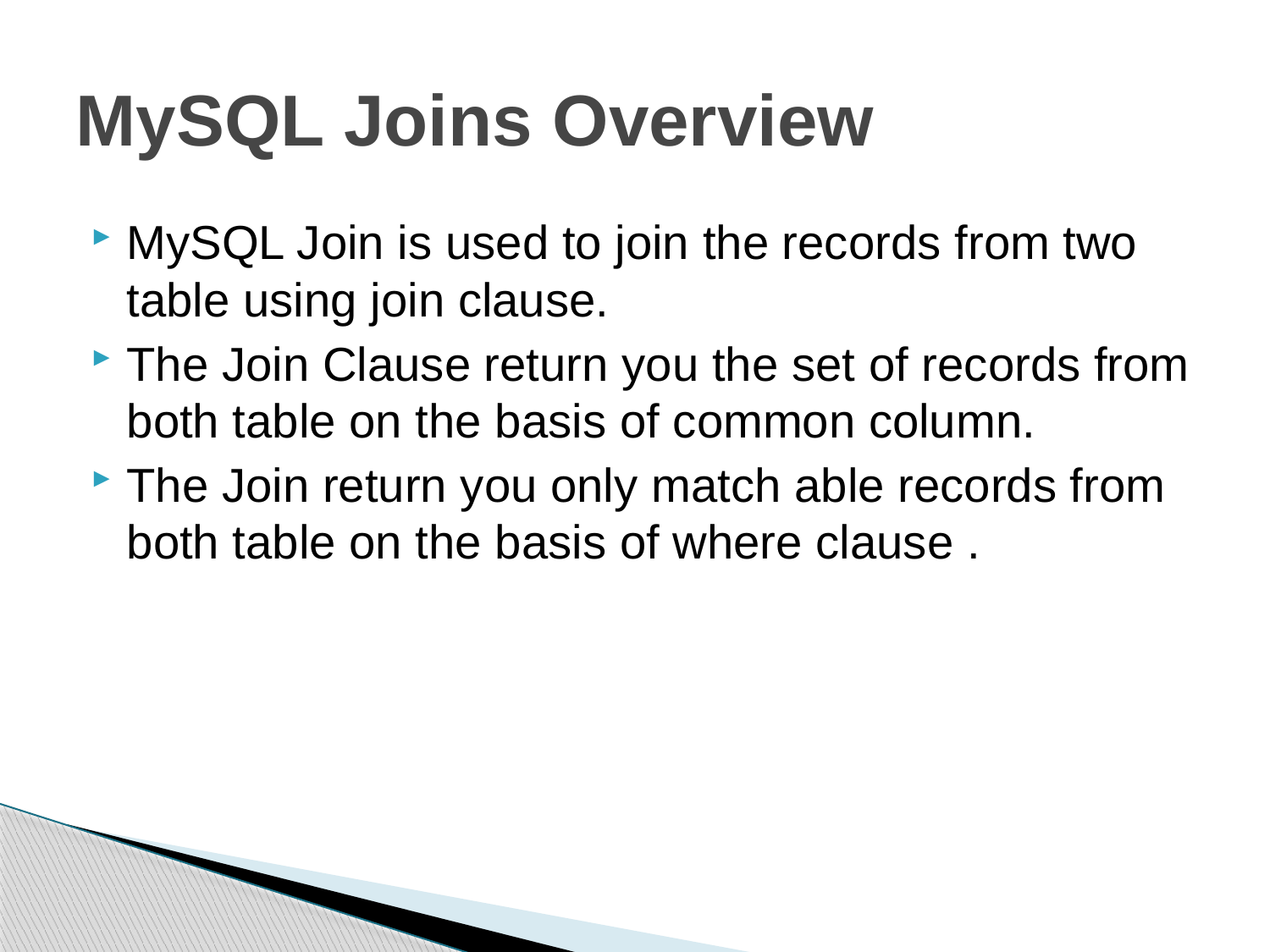

# MySQL Joins Overview
MySQL Join is used to join the records from two table using join clause.
The Join Clause return you the set of records from both table on the basis of common column.
The Join return you only match able records from both table on the basis of where clause .